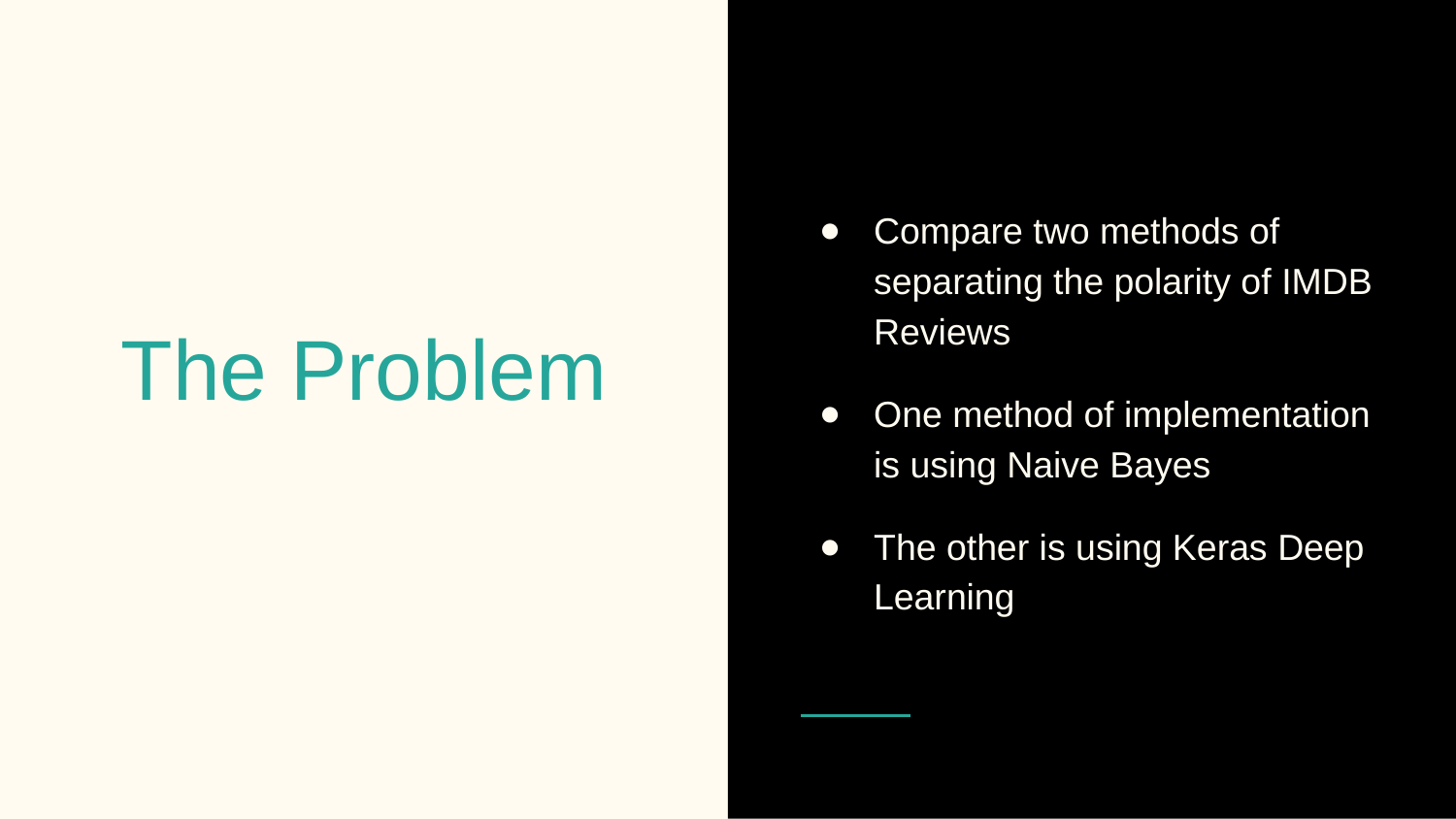

Compare two methods of separating the polarity of IMDB Reviews
One method of implementation is using Naive Bayes
The other is using Keras Deep Learning
# The Problem